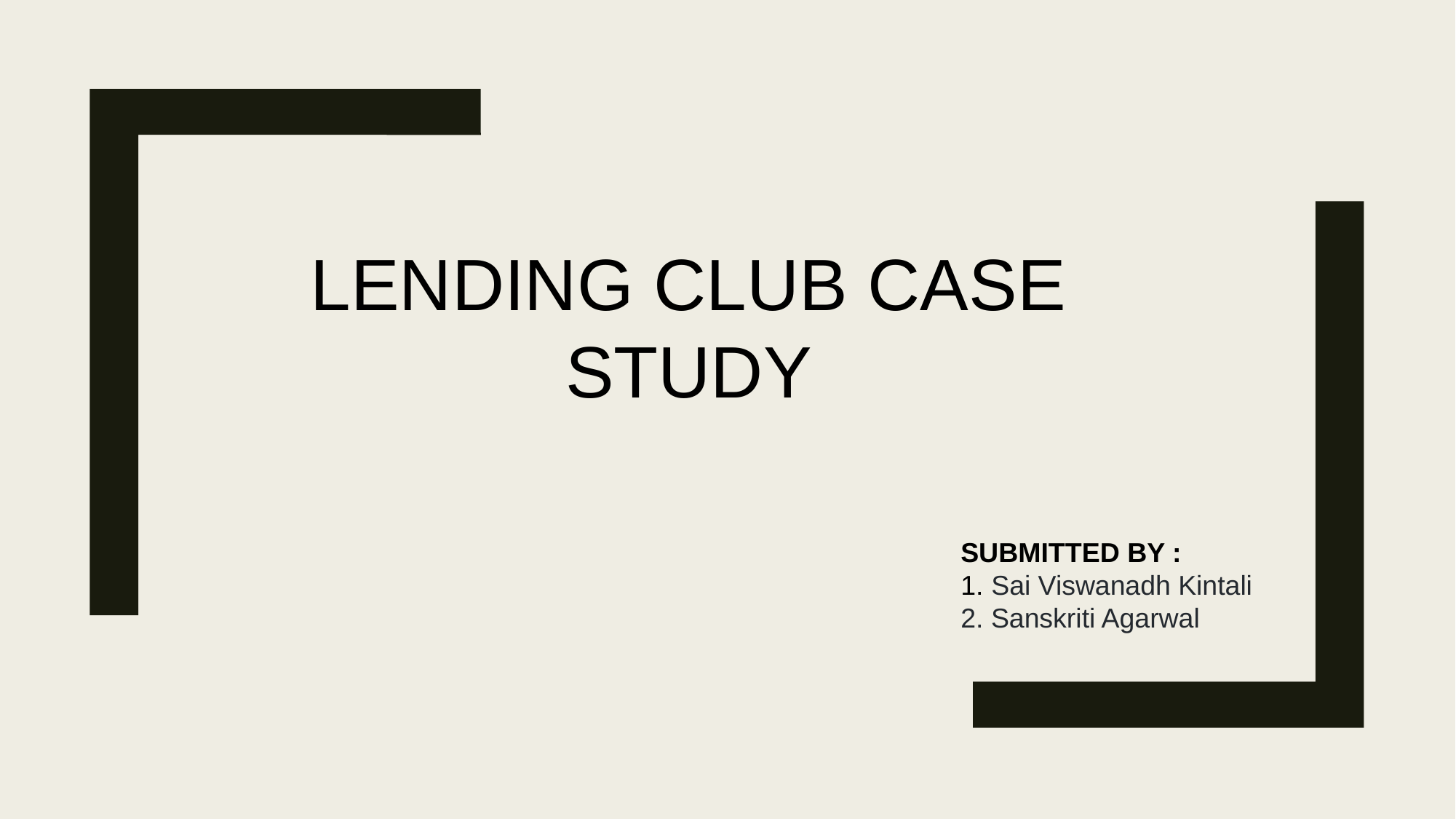

LENDING CLUB CASE STUDY
SUBMITTED BY :
1. Sai Viswanadh Kintali
2. Sanskriti Agarwal